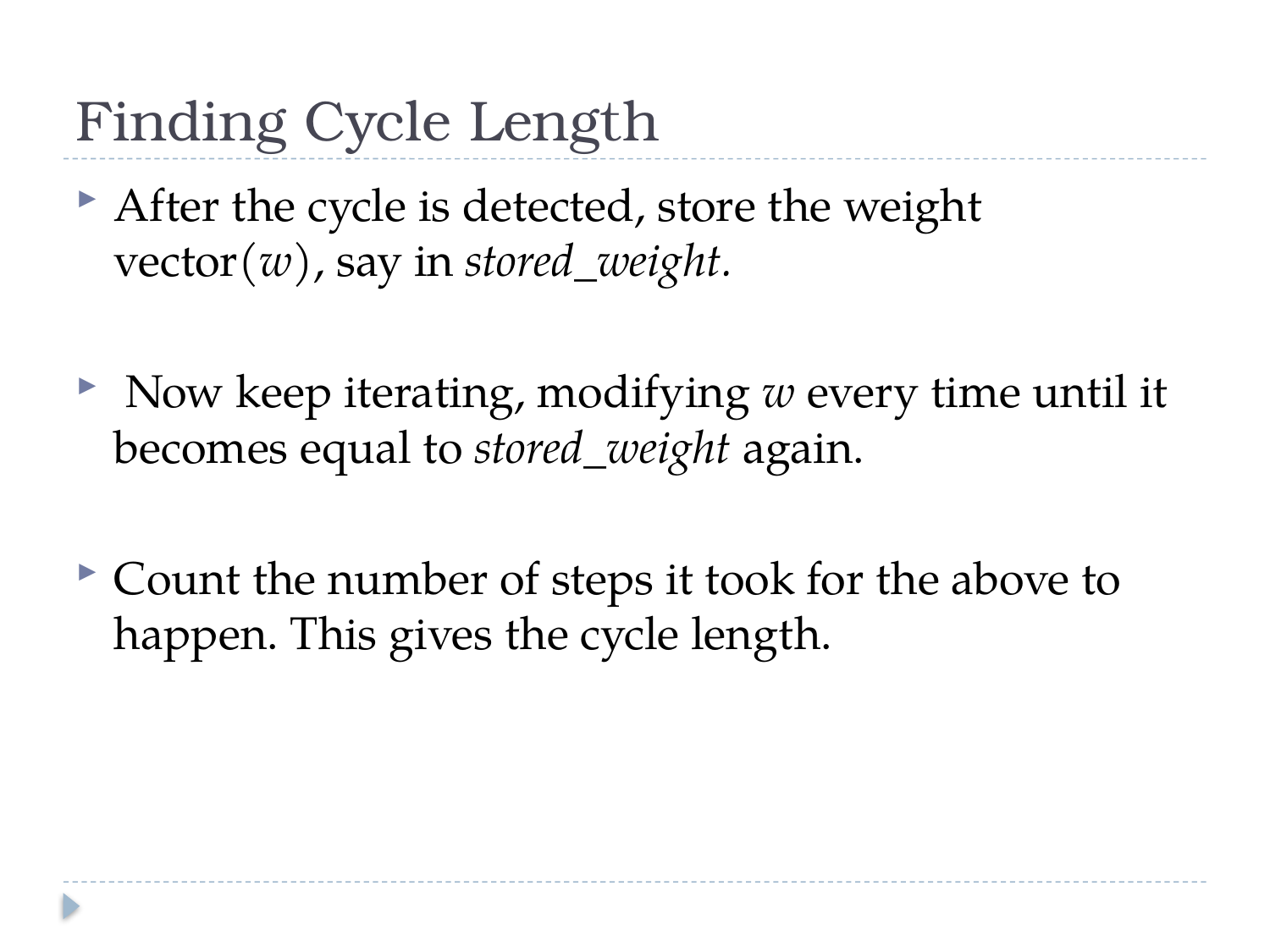

# Finding Cycle Length
After the cycle is detected, store the weight vector(w), say in stored_weight.

 Now keep iterating, modifying w every time until it becomes equal to stored_weight again.

Count the number of steps it took for the above to happen. This gives the cycle length.